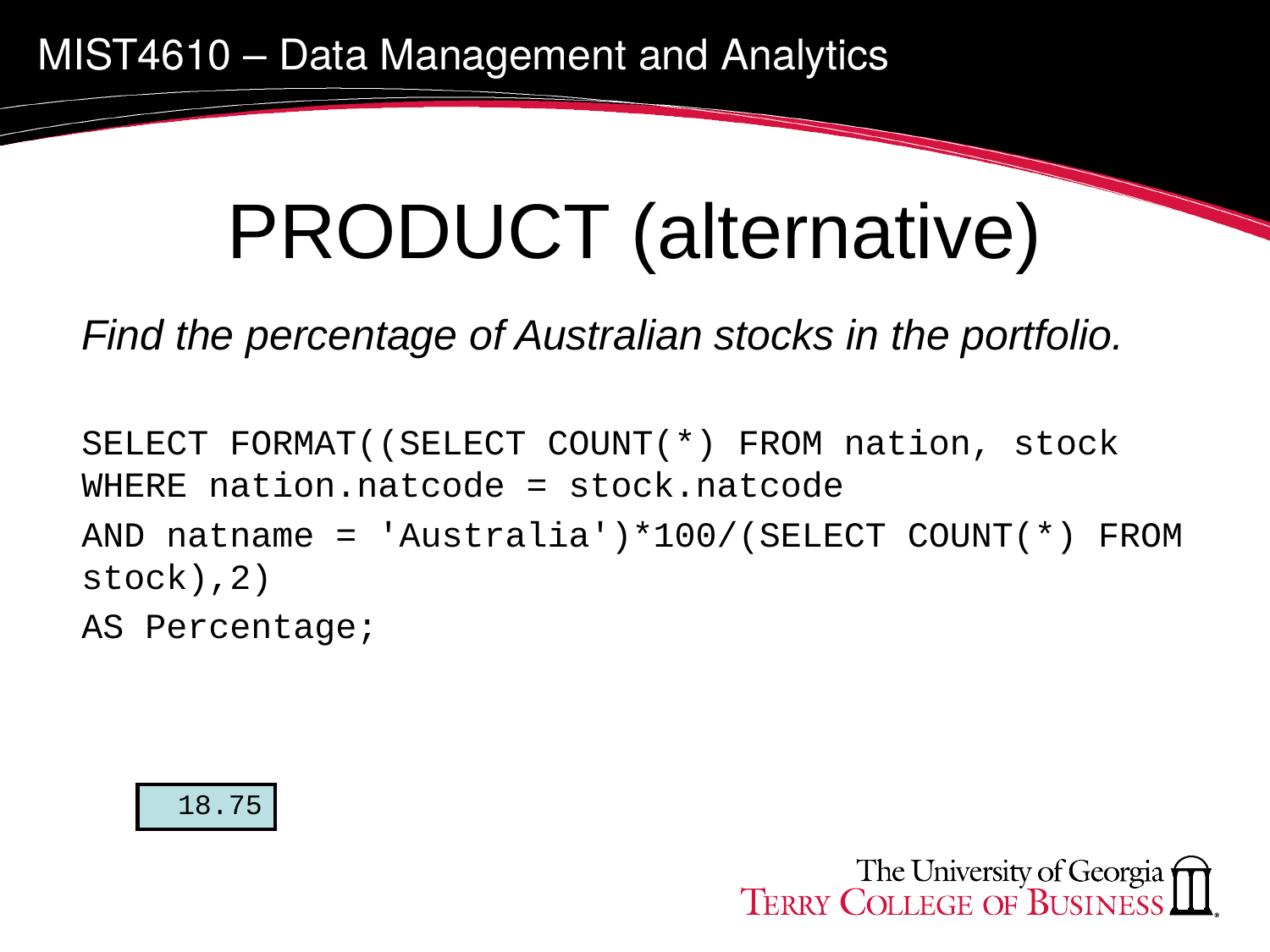

# PRODUCT (alternative)
Find the percentage of Australian stocks in the portfolio.

SELECT FORMAT((SELECT COUNT(*) FROM nation, stock WHERE nation.natcode = stock.natcode
AND natname = 'Australia')*100/(SELECT COUNT(*) FROM stock),2)
AS Percentage;
| 18.75 |
| --- |